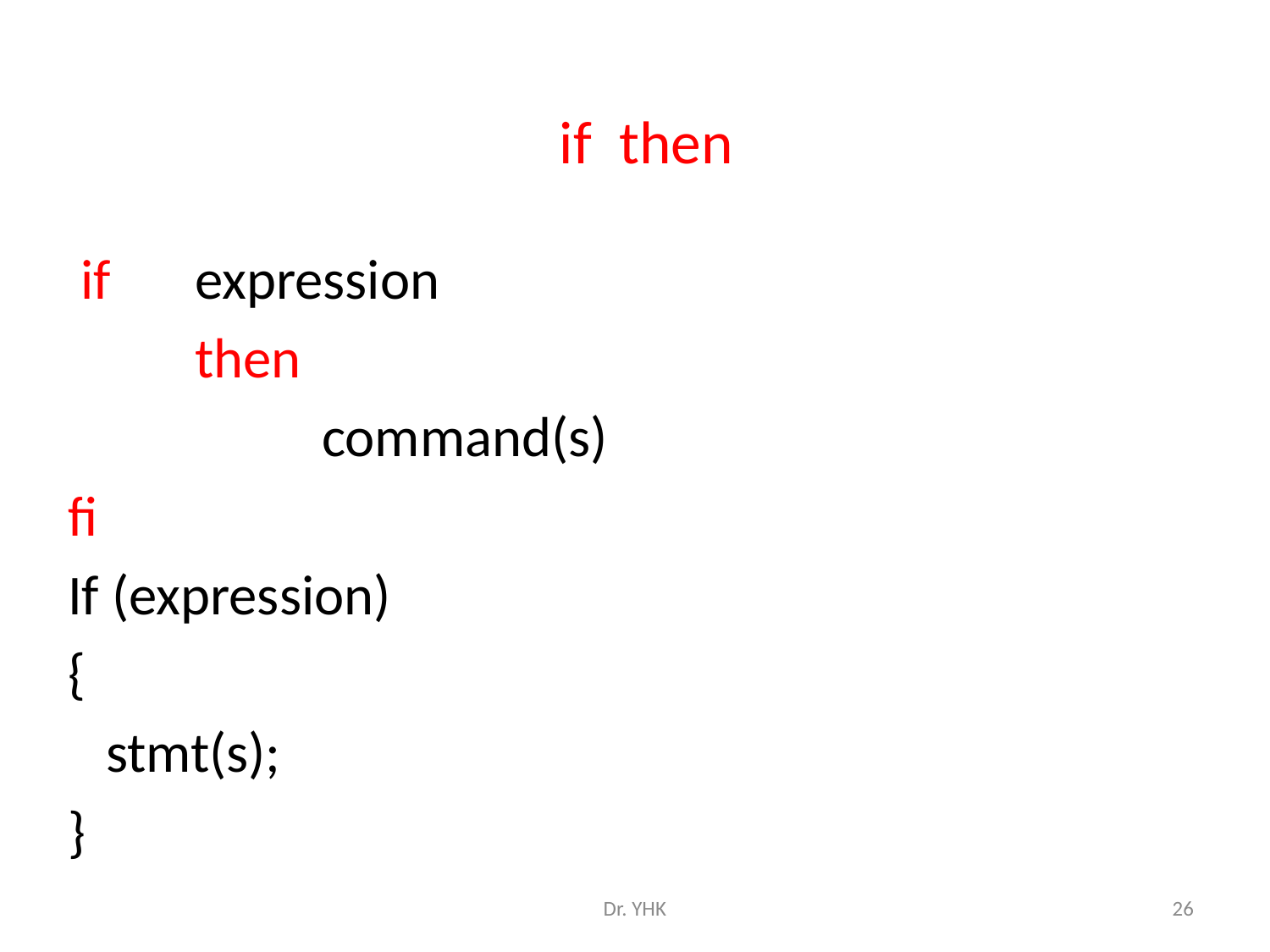

# if  then
 if 	expression
 	then
		command(s)
fi
If (expression)
{
   stmt(s);
}
Dr. YHK
26